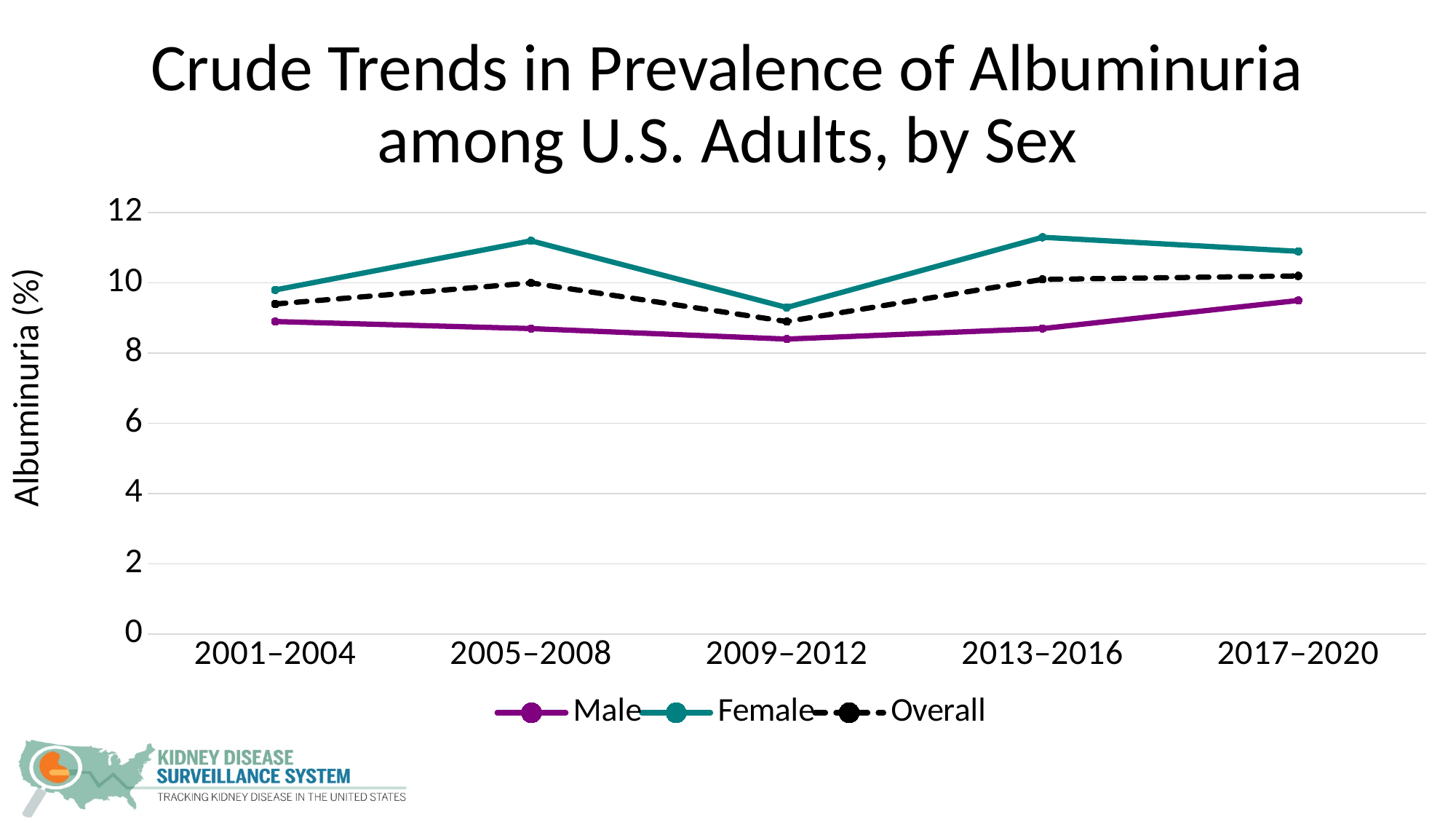

# Crude Trends in Prevalence of Albuminuria among U.S. Adults, by Sex

### Chart

| Category | Male | Female | Overall  |
|---|---|---|---|
| 2001–2004 | 8.9 | 9.8 | 9.4 |
| 2005–2008 | 8.7 | 11.2 | 10.0 |
| 2009–2012 | 8.4 | 9.3 | 8.9 |
| 2013–2016 | 8.7 | 11.3 | 10.1 |
| 2017–2020 | 9.5 | 10.9 | 10.2 |